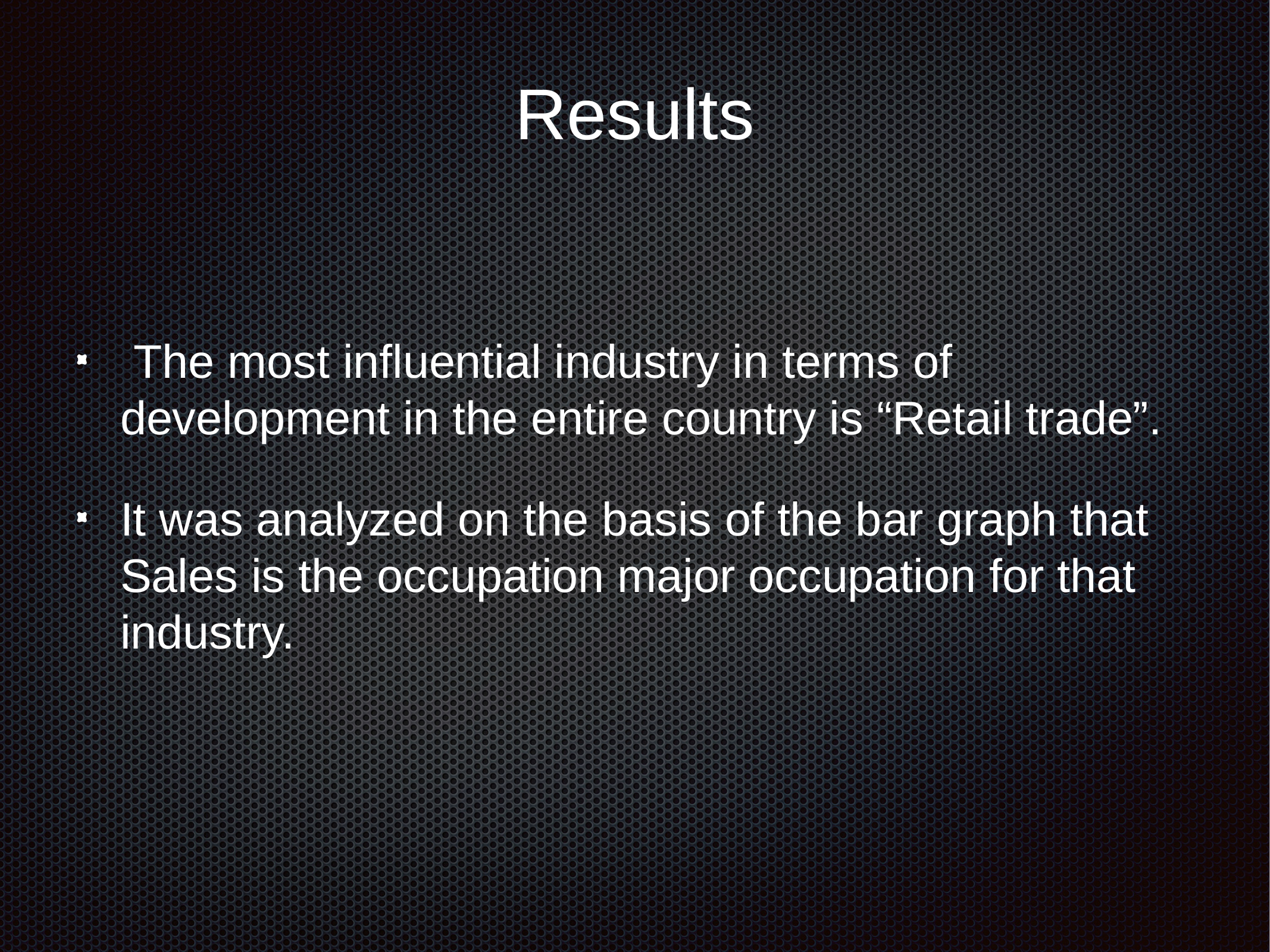

Results
 The most influential industry in terms of development in the entire country is “Retail trade”.
It was analyzed on the basis of the bar graph that Sales is the occupation major occupation for that industry.